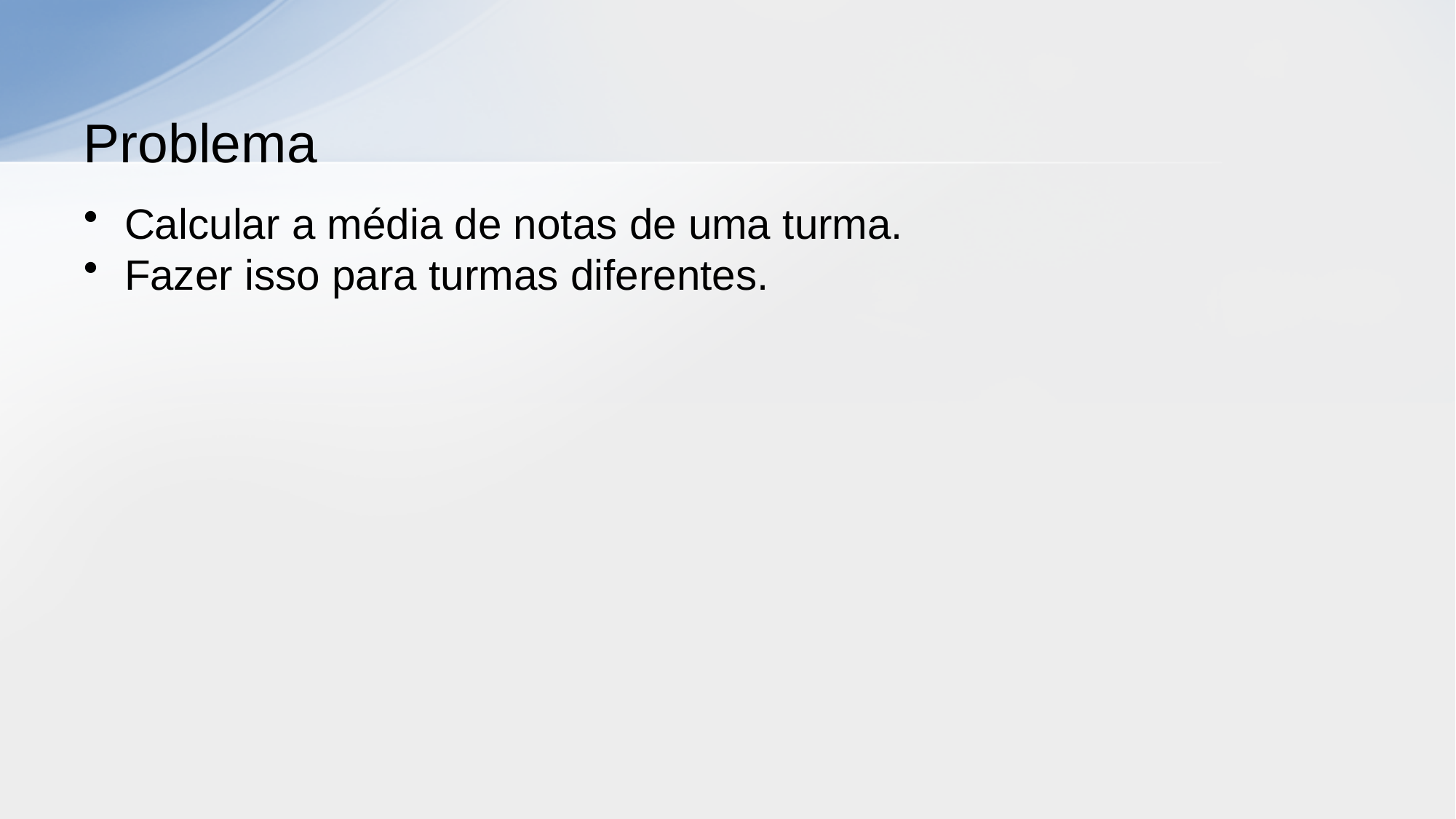

# Problema
Calcular a média de notas de uma turma.
Fazer isso para turmas diferentes.